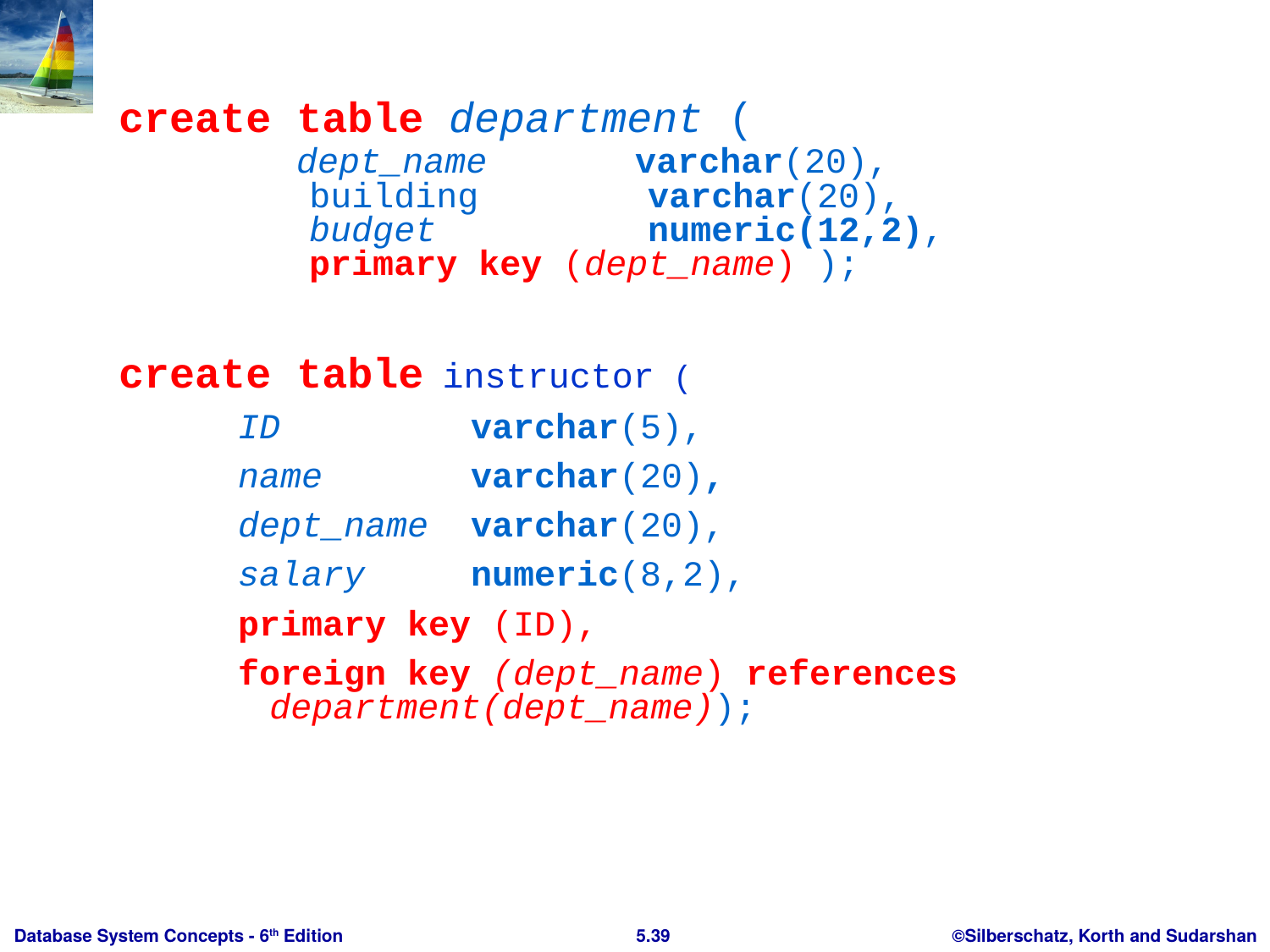

create table department (
       dept_name       varchar(20),
         building        varchar(20),
         budget 		 numeric(12,2),
         primary key (dept_name) );

create table instructor (
ID         varchar(5),
name       varchar(20),
dept_name  varchar(20),
salary     numeric(8,2),
primary key (ID),
foreign key (dept_name) references department(dept_name));